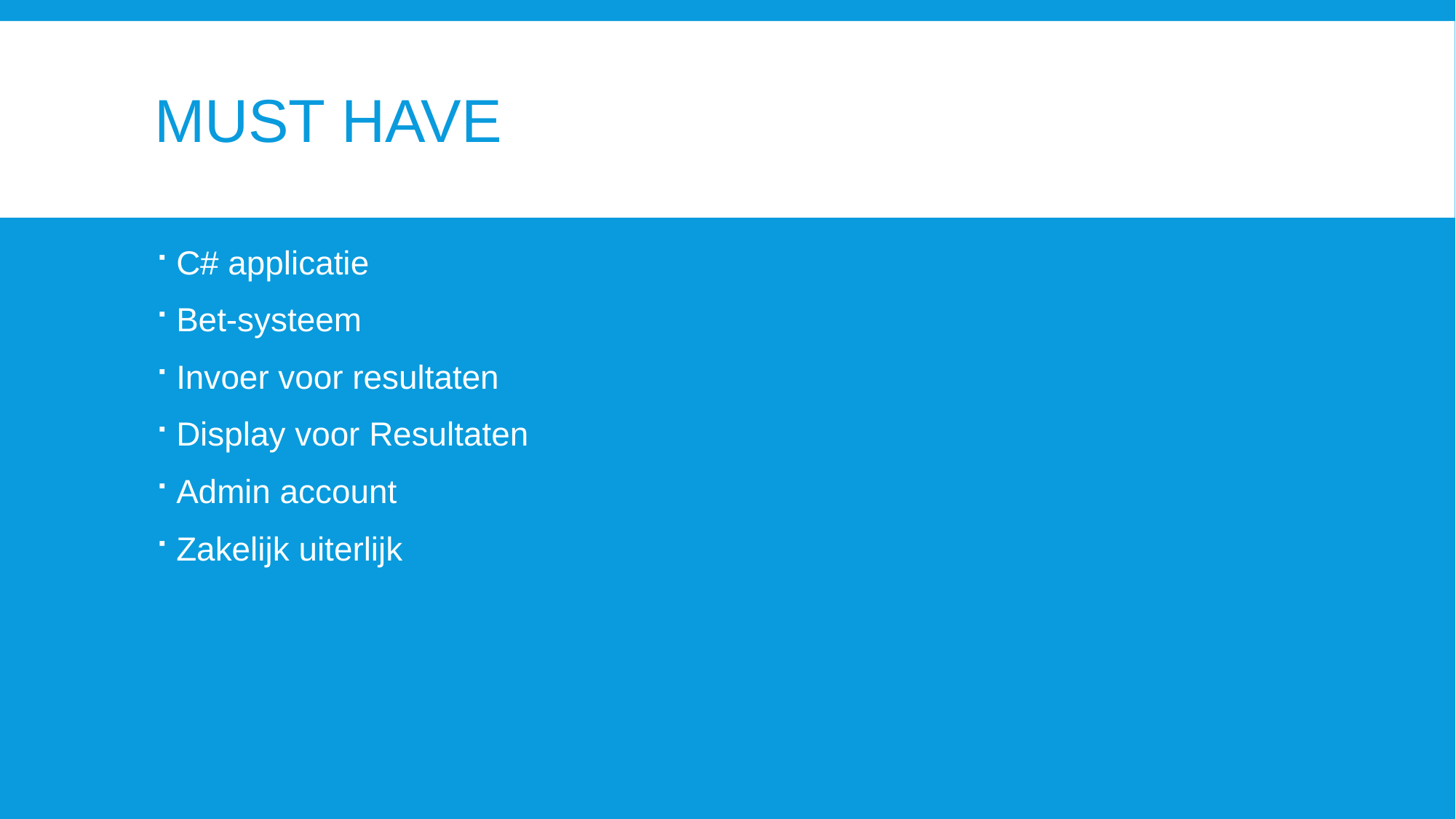

# Must have
C# applicatie
Bet-systeem
Invoer voor resultaten
Display voor Resultaten
Admin account
Zakelijk uiterlijk